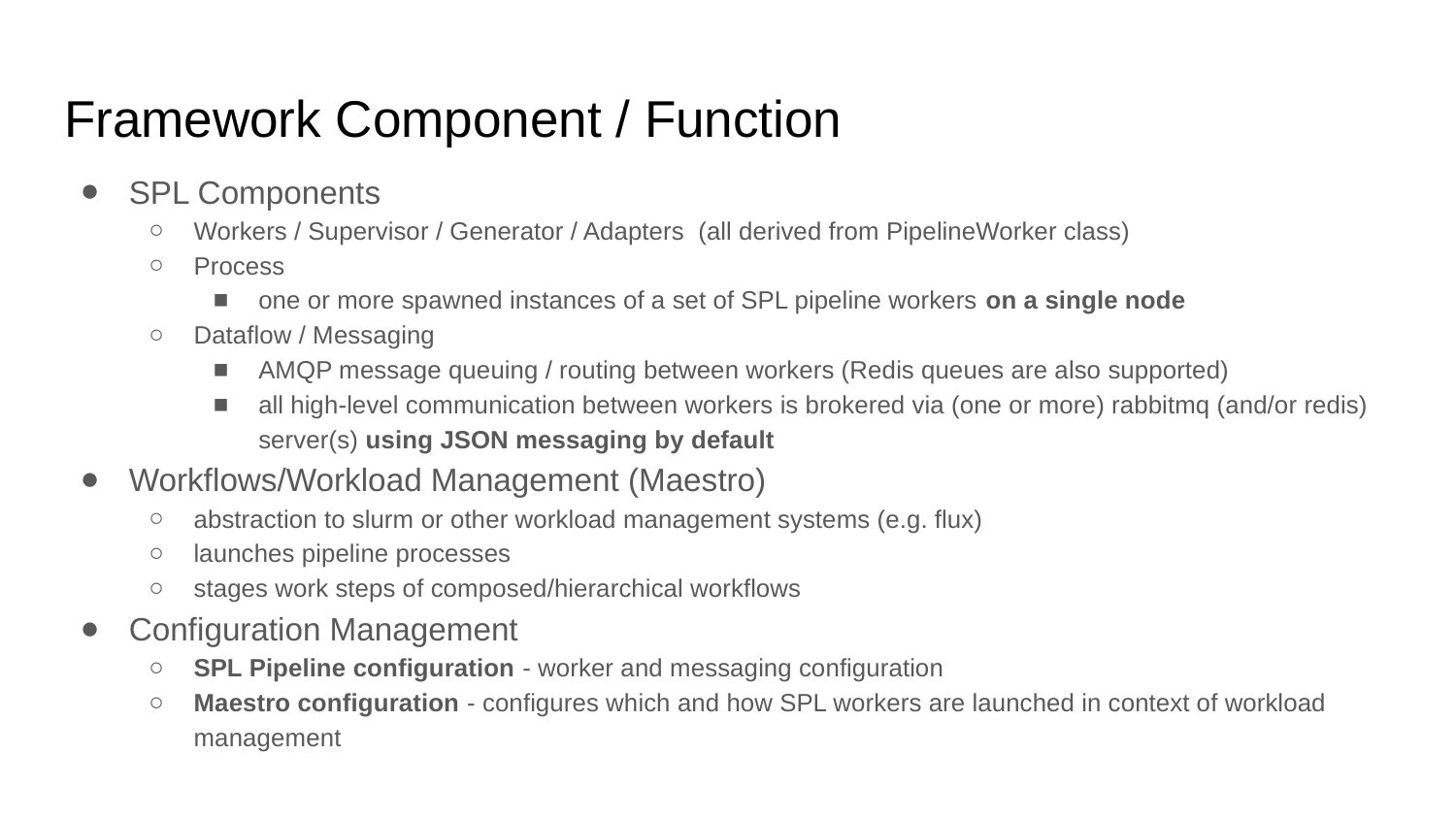

# Framework Component / Function
SPL Components
Workers / Supervisor / Generator / Adapters  (all derived from PipelineWorker class)
Process
one or more spawned instances of a set of SPL pipeline workers on a single node
Dataflow / Messaging
AMQP message queuing / routing between workers (Redis queues are also supported)
all high-level communication between workers is brokered via (one or more) rabbitmq (and/or redis) server(s) using JSON messaging by default
Workflows/Workload Management (Maestro)
abstraction to slurm or other workload management systems (e.g. flux)
launches pipeline processes
stages work steps of composed/hierarchical workflows
Configuration Management
SPL Pipeline configuration - worker and messaging configuration
Maestro configuration - configures which and how SPL workers are launched in context of workload management